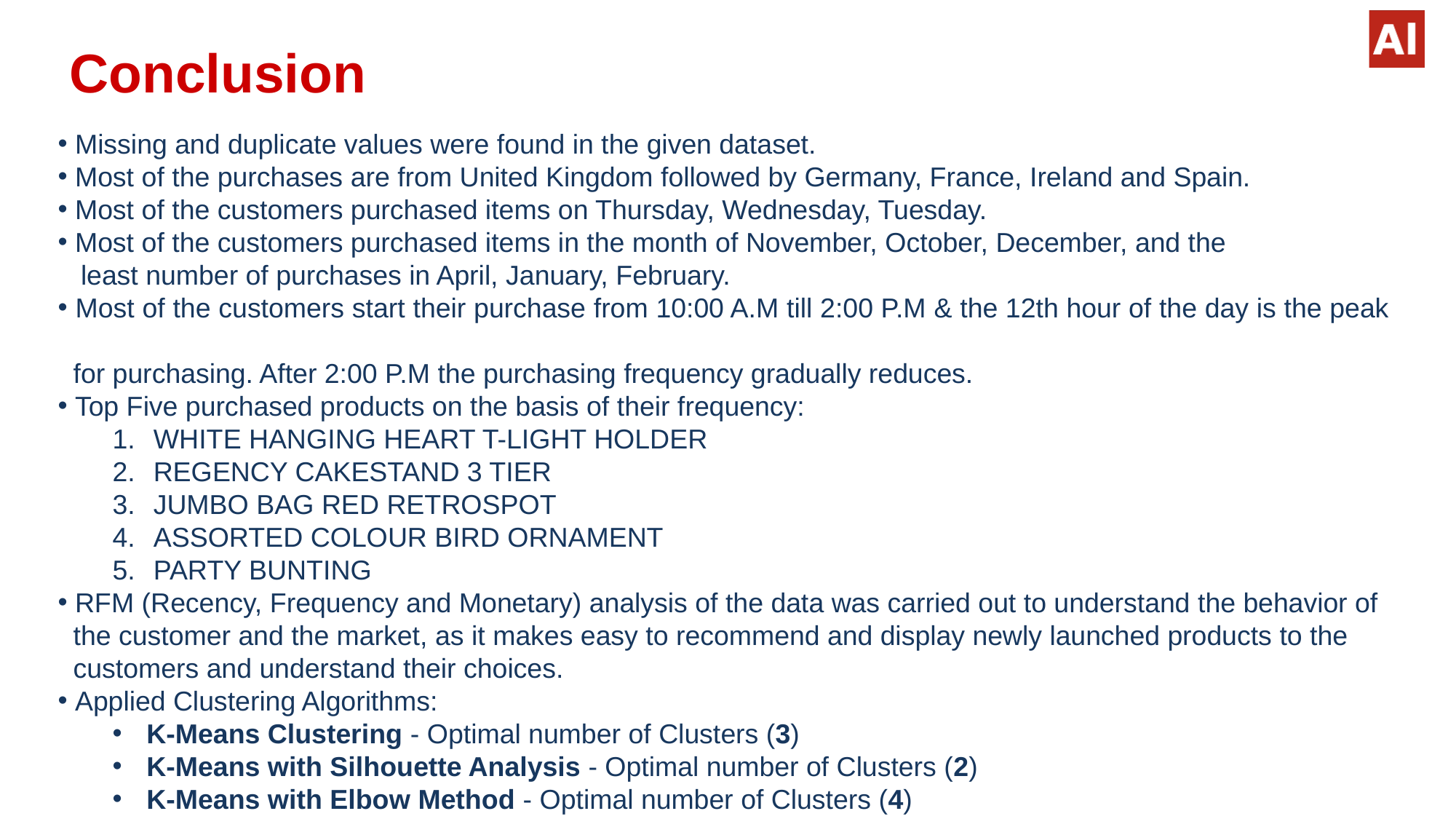

# Conclusion
 Missing and duplicate values were found in the given dataset.
 Most of the purchases are from United Kingdom followed by Germany, France, Ireland and Spain.
 Most of the customers purchased items on Thursday, Wednesday, Tuesday.
 Most of the customers purchased items in the month of November, October, December, and the
   least number of purchases in April, January, February.
 Most of the customers start their purchase from 10:00 A.M till 2:00 P.M & the 12th hour of the day is the peak
  for purchasing. After 2:00 P.M the purchasing frequency gradually reduces.
 Top Five purchased products on the basis of their frequency:
WHITE HANGING HEART T-LIGHT HOLDER
REGENCY CAKESTAND 3 TIER
JUMBO BAG RED RETROSPOT
ASSORTED COLOUR BIRD ORNAMENT
PARTY BUNTING
 RFM (Recency, Frequency and Monetary) analysis of the data was carried out to understand the behavior of
  the customer and the market, as it makes easy to recommend and display newly launched products to the
  customers and understand their choices.
 Applied Clustering Algorithms:
K-Means Clustering - Optimal number of Clusters (3)
K-Means with Silhouette Analysis - Optimal number of Clusters (2)
K-Means with Elbow Method - Optimal number of Clusters (4)